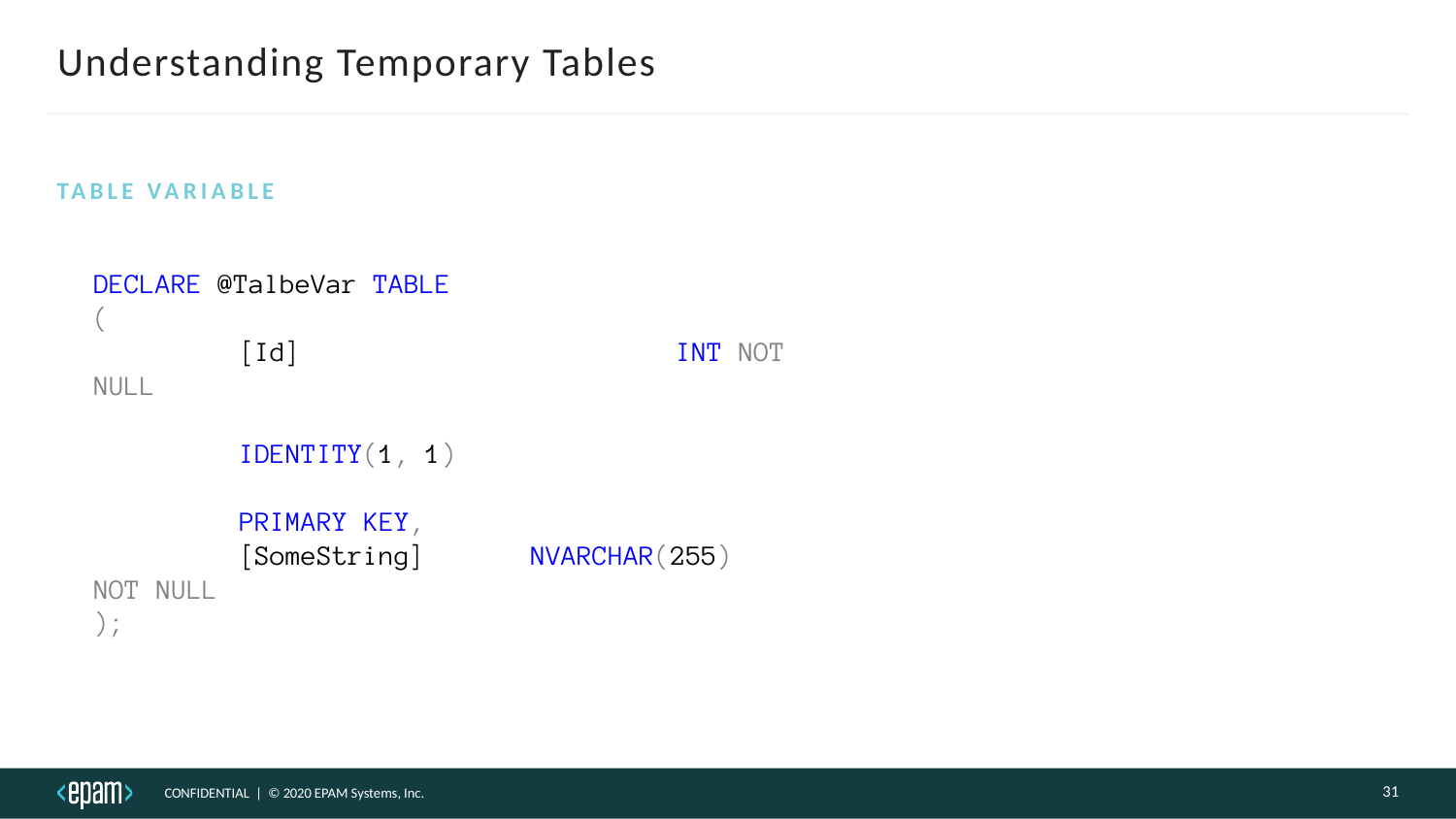

# Understanding Temporary Tables
Table variable

DECLARE @TalbeVar TABLE
(
	[Id]			INT NOT NULL
					IDENTITY(1, 1)
					PRIMARY KEY,
	[SomeString]	NVARCHAR(255) NOT NULL
);
31